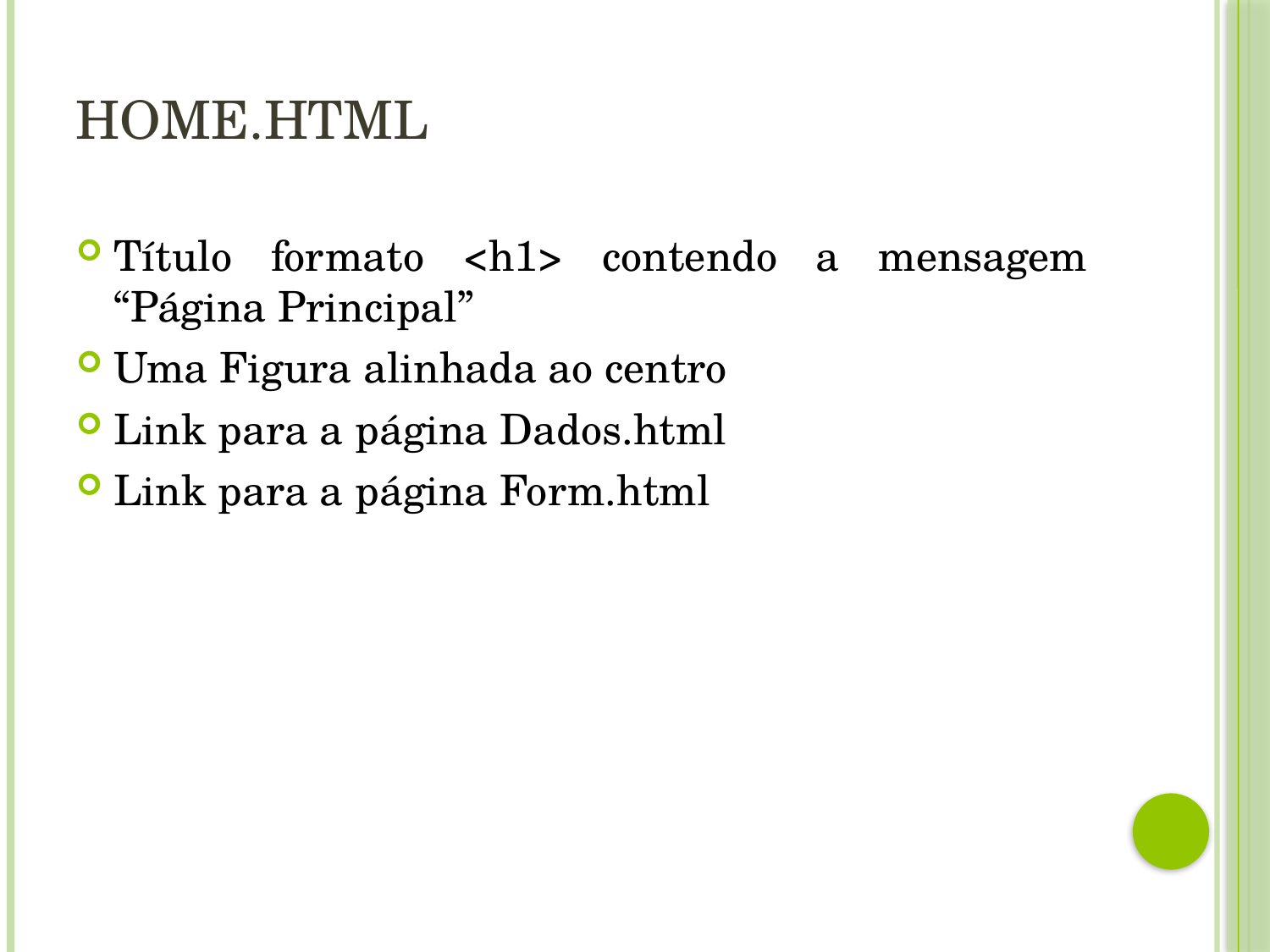

# Home.html
Título formato <h1> contendo a mensagem “Página Principal”
Uma Figura alinhada ao centro
Link para a página Dados.html
Link para a página Form.html